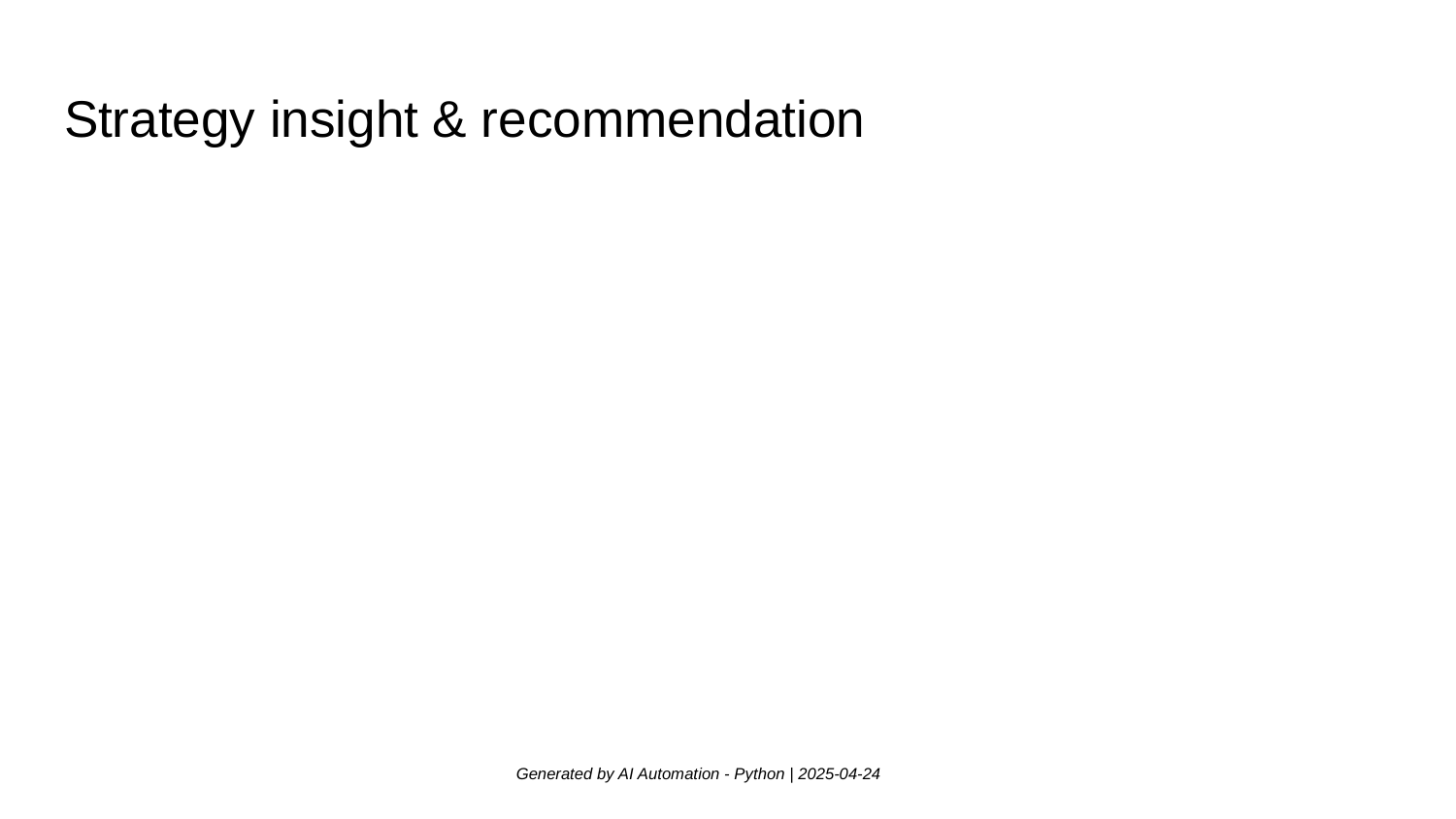

# Strategy insight & recommendation

Generated by AI Automation - Python | 2025-04-24